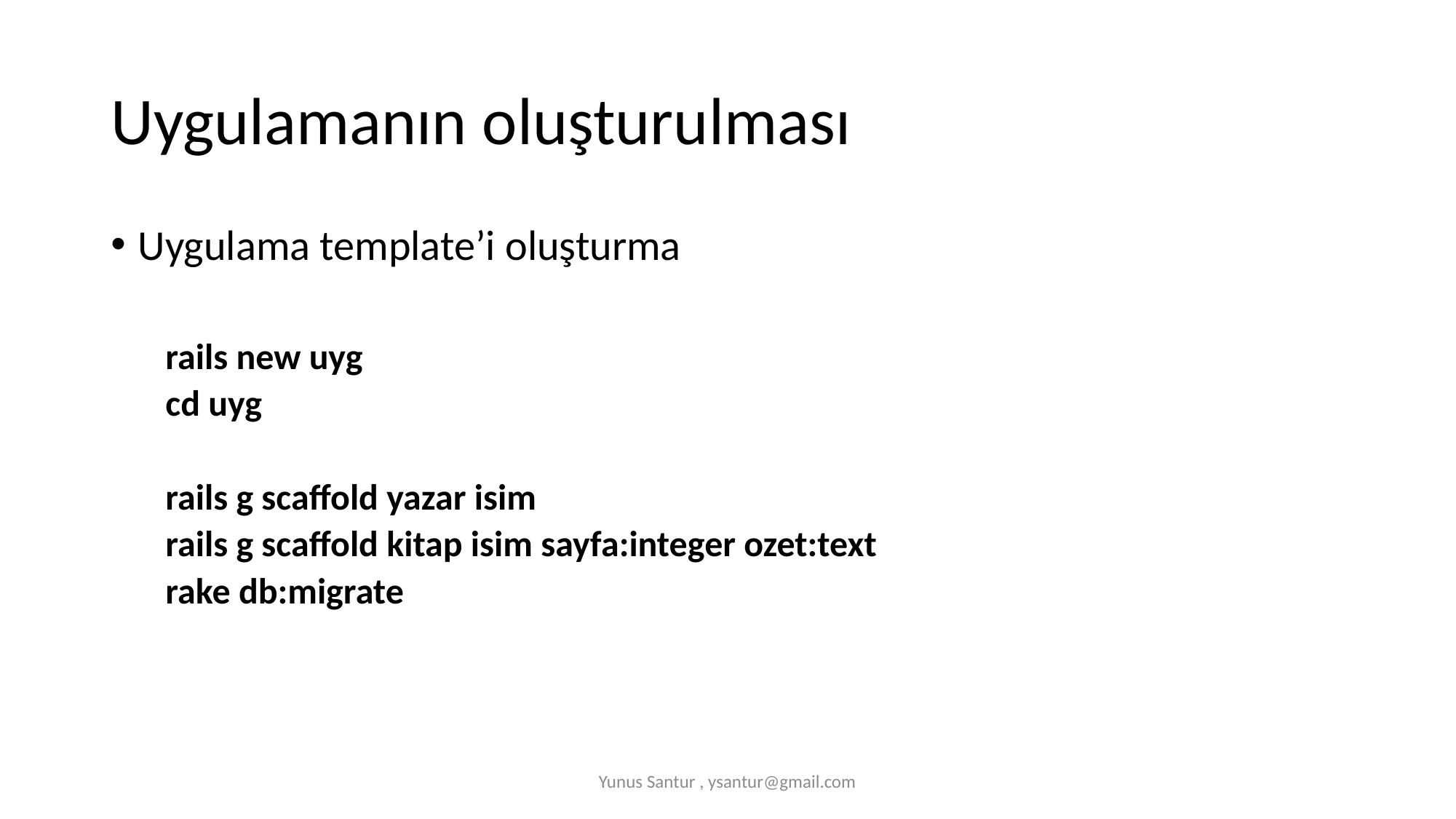

# Uygulamanın oluşturulması
Uygulama template’i oluşturma

rails new uyg
cd uyg

rails g scaffold yazar isim
rails g scaffold kitap isim sayfa:integer ozet:text
rake db:migrate
Yunus Santur , ysantur@gmail.com